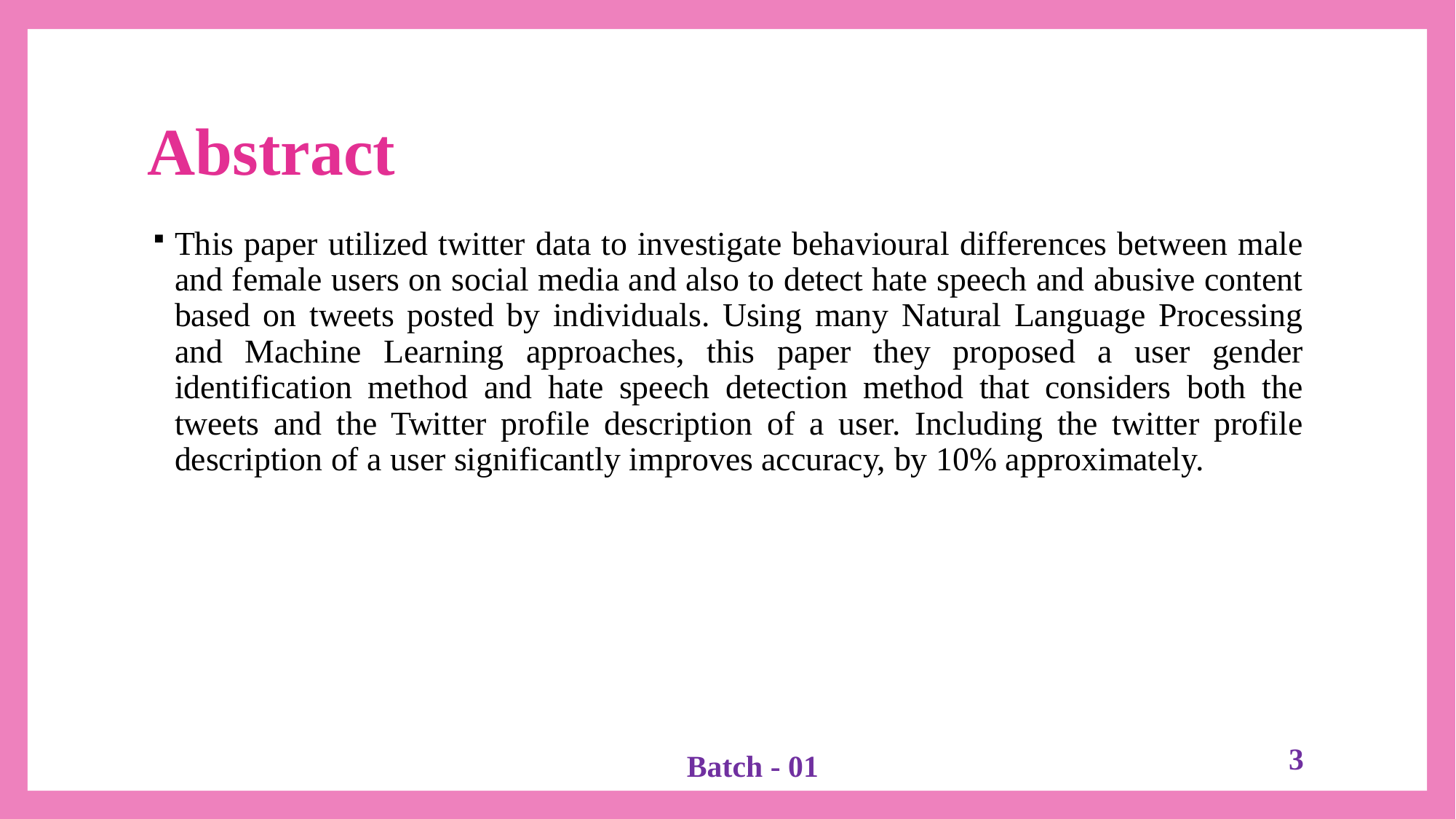

# Abstract
This paper utilized twitter data to investigate behavioural differences between male and female users on social media and also to detect hate speech and abusive content based on tweets posted by individuals. Using many Natural Language Processing and Machine Learning approaches, this paper they proposed a user gender identification method and hate speech detection method that considers both the tweets and the Twitter profile description of a user. Including the twitter profile description of a user significantly improves accuracy, by 10% approximately.

3
Batch - 01